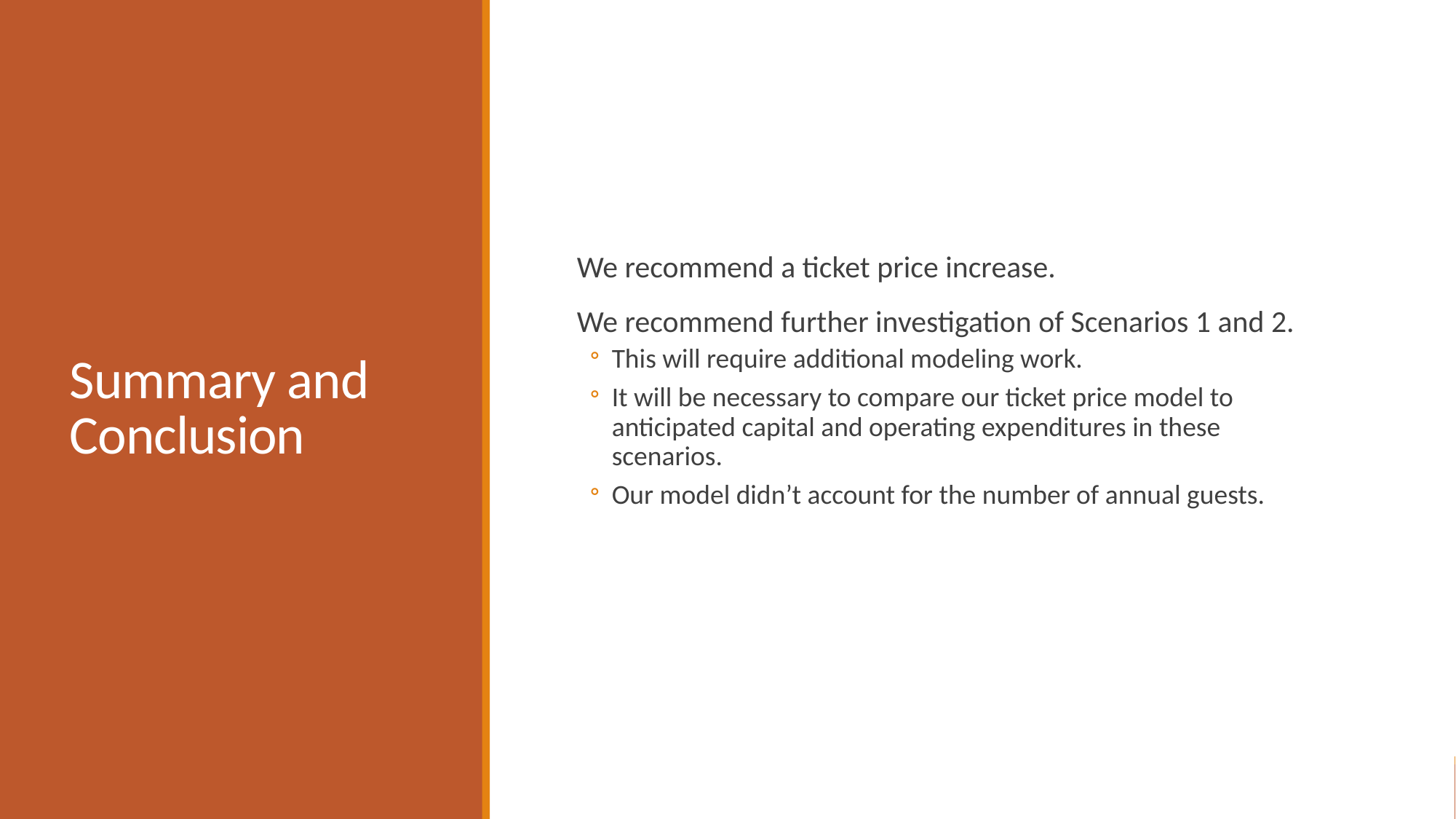

# Summary and Conclusion
We recommend a ticket price increase.
We recommend further investigation of Scenarios 1 and 2.
This will require additional modeling work.
It will be necessary to compare our ticket price model to anticipated capital and operating expenditures in these scenarios.
Our model didn’t account for the number of annual guests.